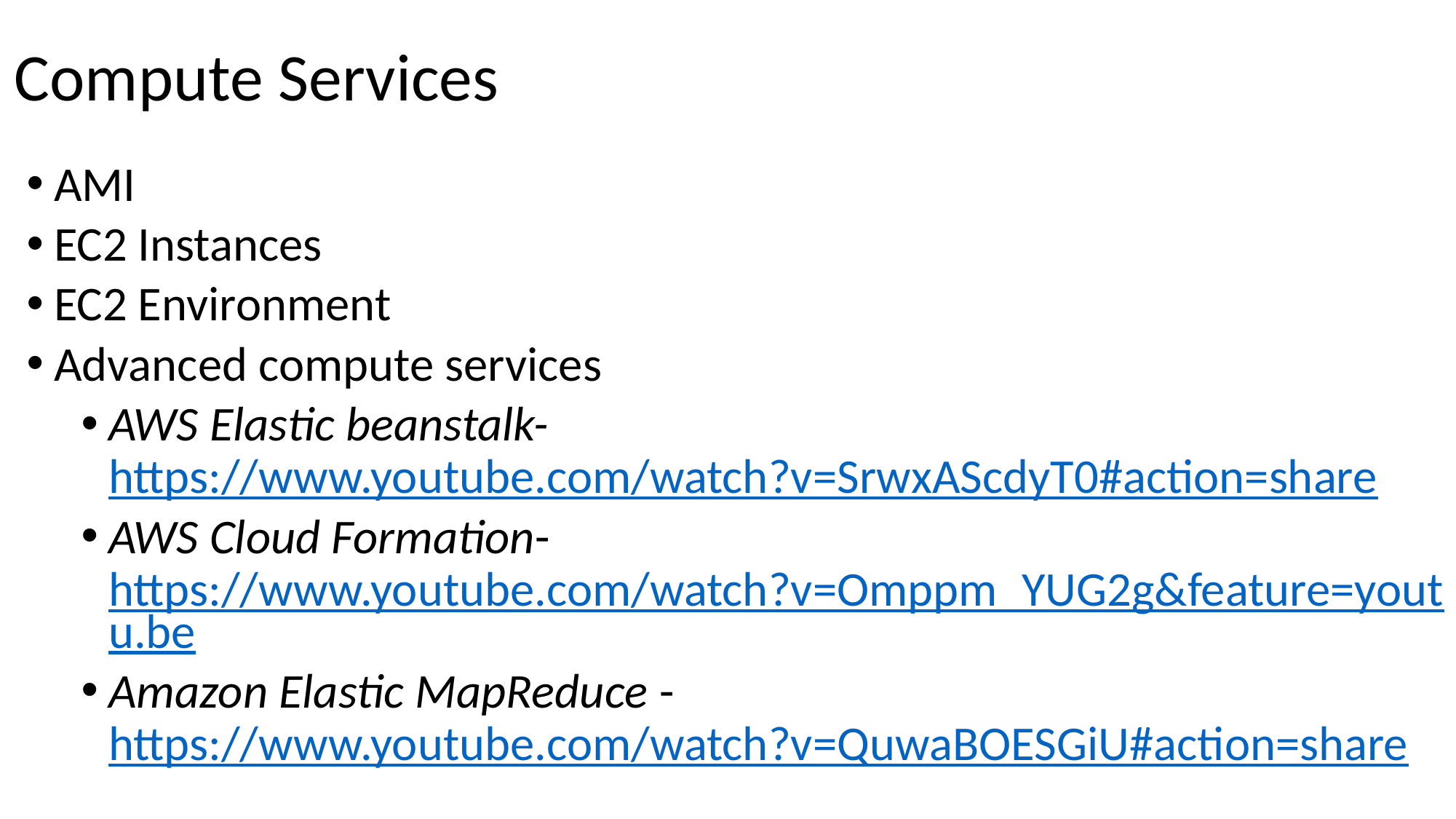

# Compute Services
AMI
EC2 Instances
EC2 Environment
Advanced compute services
AWS Elastic beanstalk- https://www.youtube.com/watch?v=SrwxAScdyT0#action=share
AWS Cloud Formation-https://www.youtube.com/watch?v=Omppm_YUG2g&feature=youtu.be
Amazon Elastic MapReduce - https://www.youtube.com/watch?v=QuwaBOESGiU#action=share